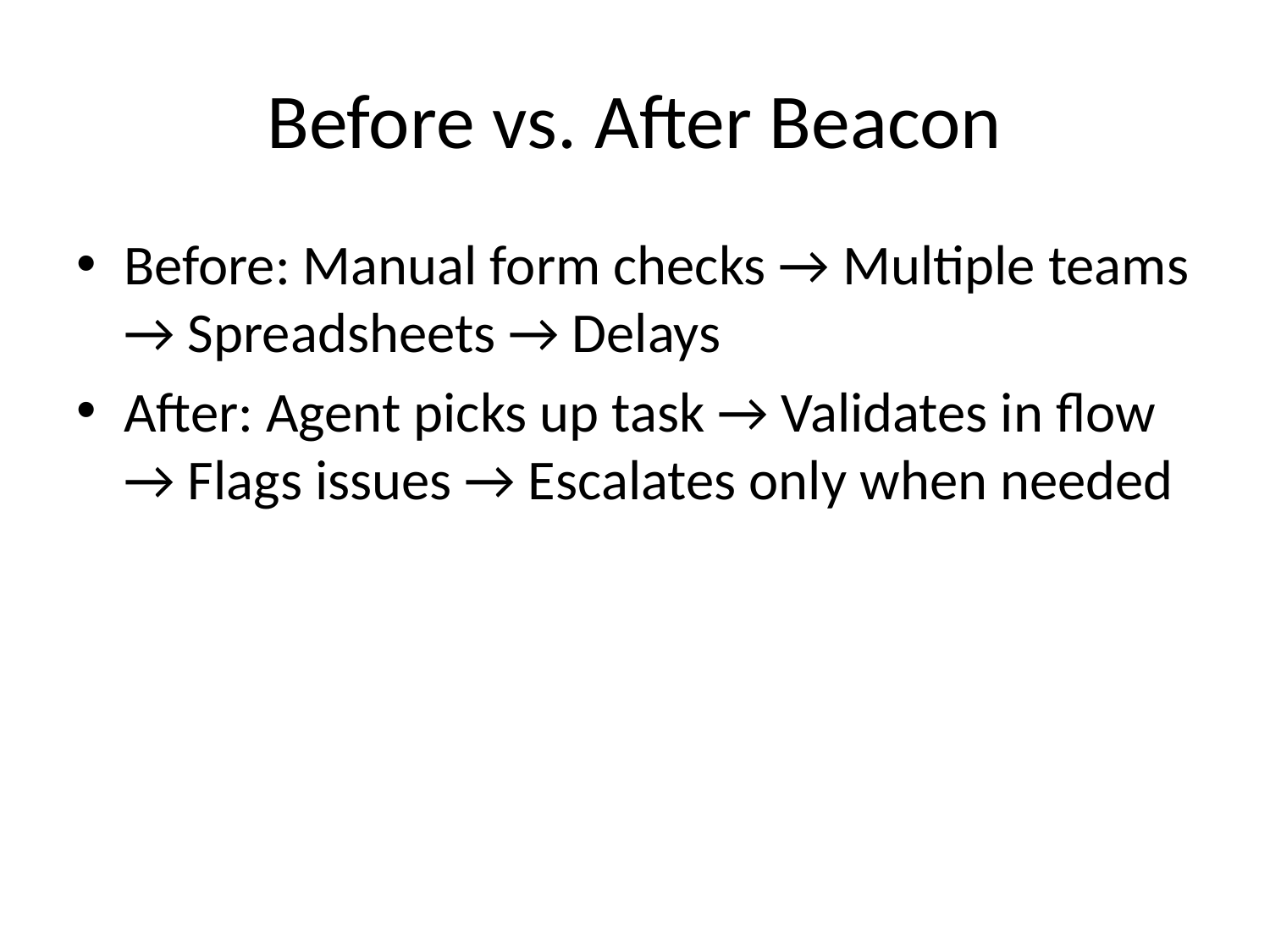

# Before vs. After Beacon
Before: Manual form checks → Multiple teams → Spreadsheets → Delays
After: Agent picks up task → Validates in flow → Flags issues → Escalates only when needed